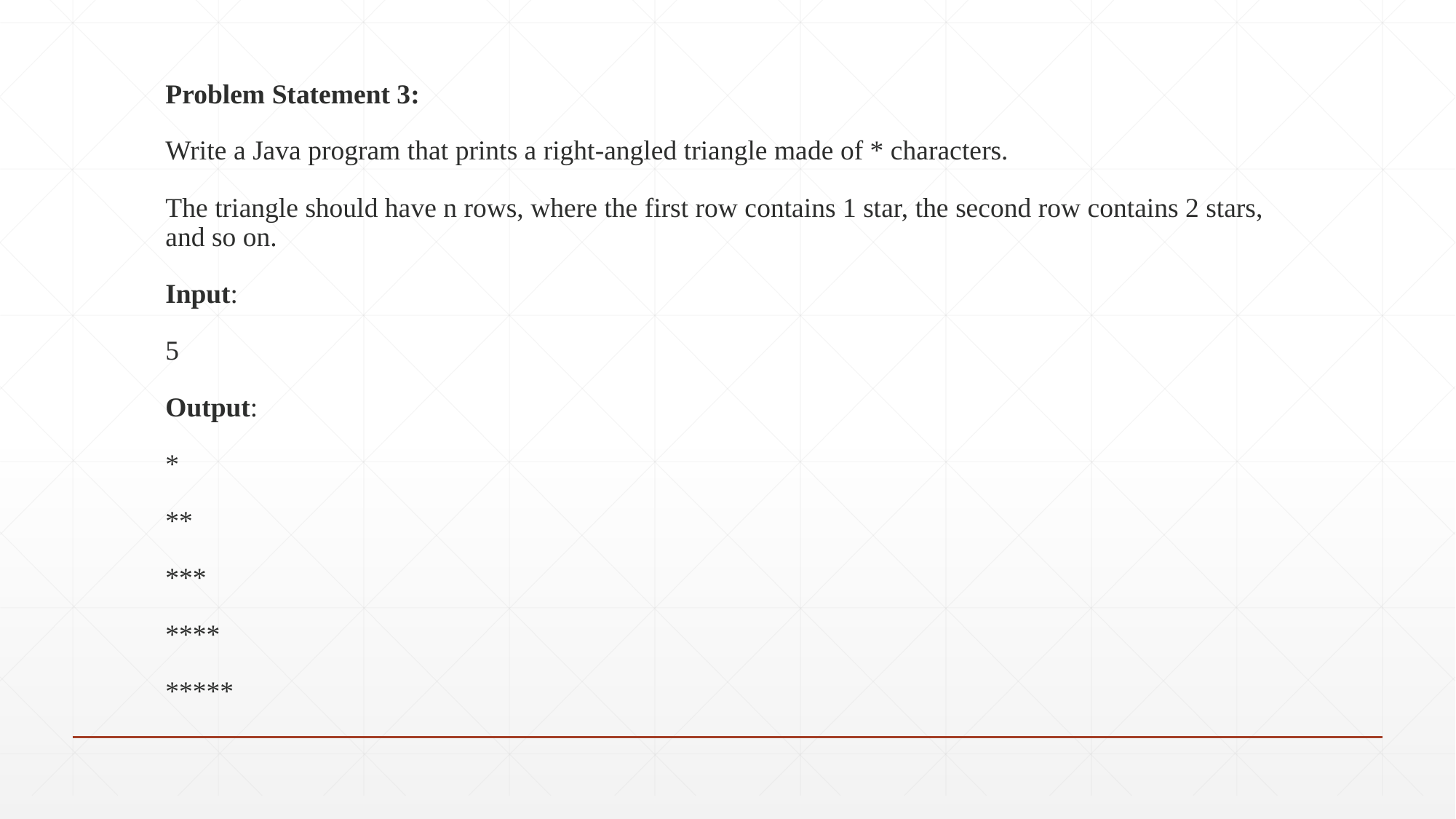

Problem Statement 3:
Write a Java program that prints a right-angled triangle made of * characters.
The triangle should have n rows, where the first row contains 1 star, the second row contains 2 stars, and so on.
Input:
5
Output:
*
**
***
****
*****